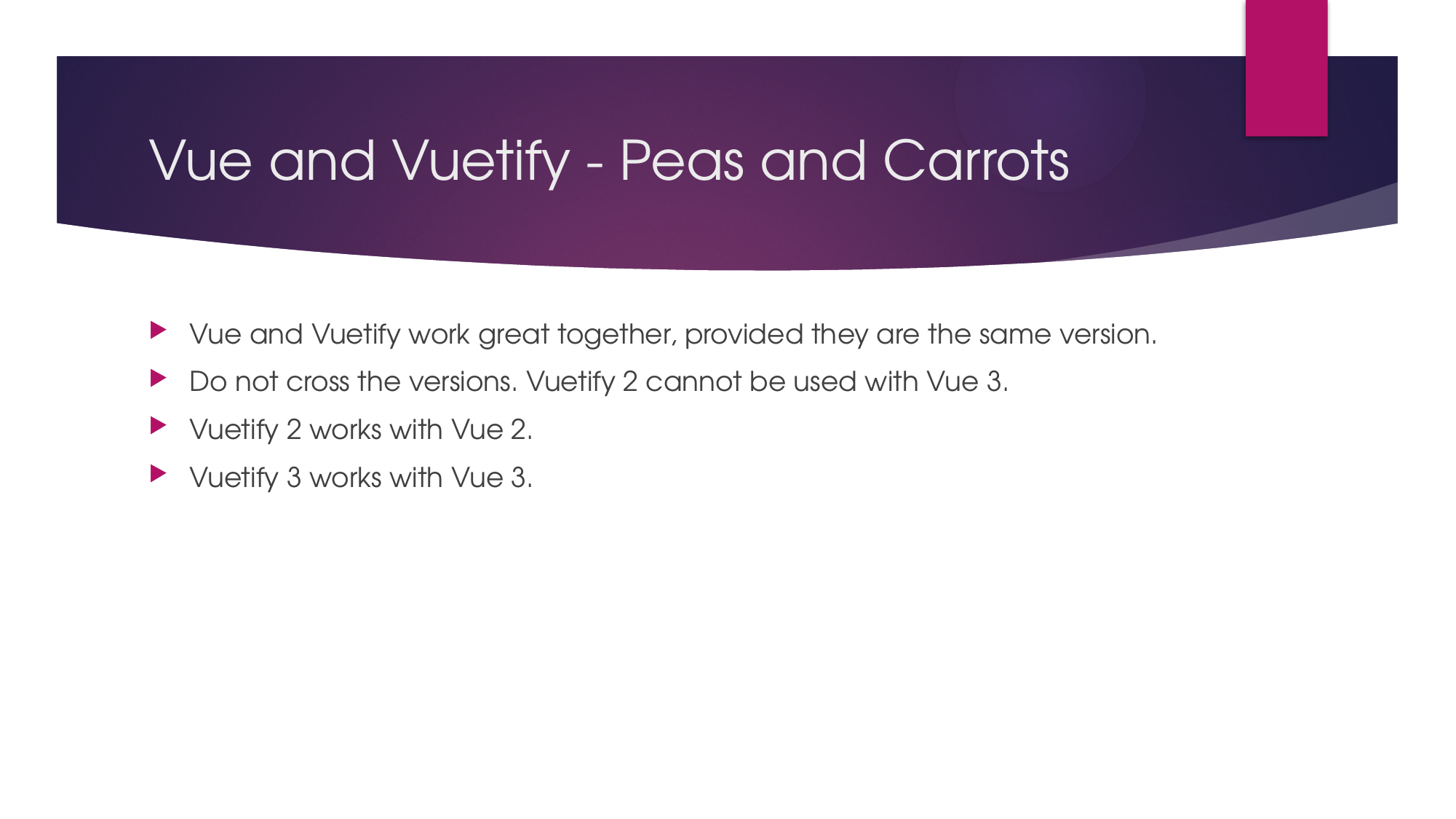

# Vue and Vuetify - Peas and Carrots
Vue and Vuetify work great together, provided they are the same version.
Do not cross the versions. Vuetify 2 cannot be used with Vue 3.
Vuetify 2 works with Vue 2.
Vuetify 3 works with Vue 3.